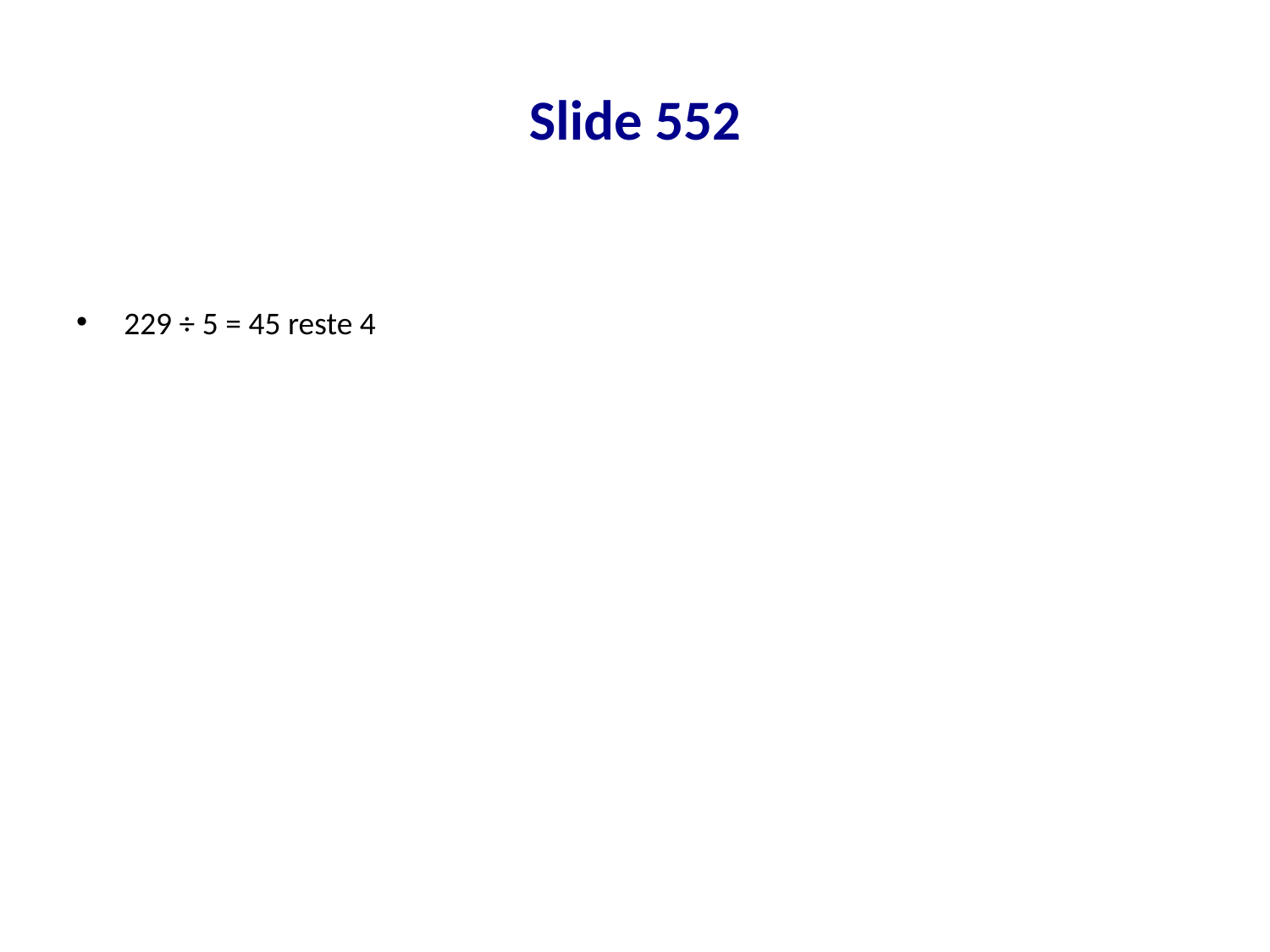

# Slide 552

229 ÷ 5 = 45 reste 4